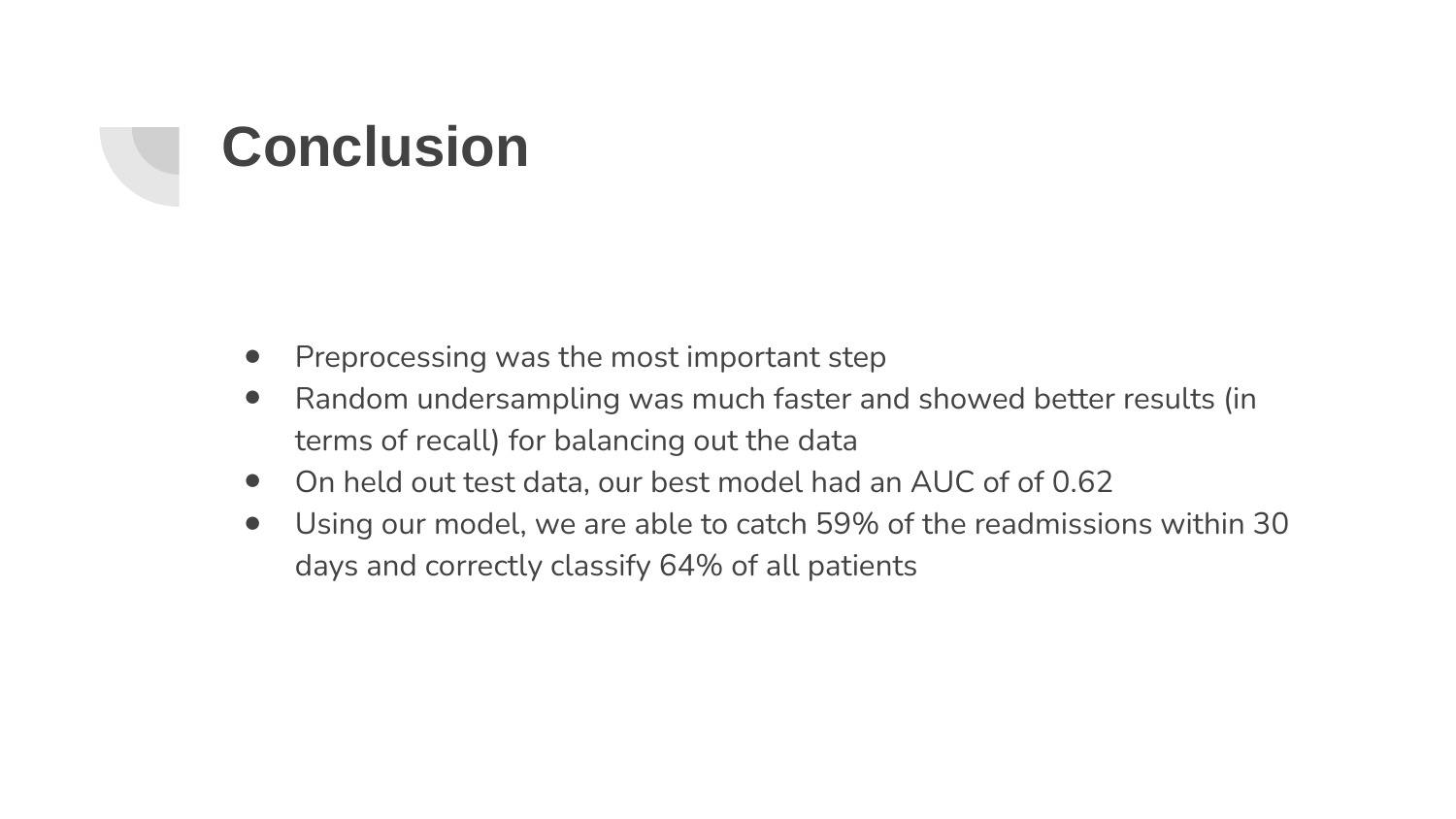

# Conclusion
Preprocessing was the most important step
Random undersampling was much faster and showed better results (in terms of recall) for balancing out the data
On held out test data, our best model had an AUC of of 0.62
Using our model, we are able to catch 59% of the readmissions within 30 days and correctly classify 64% of all patients